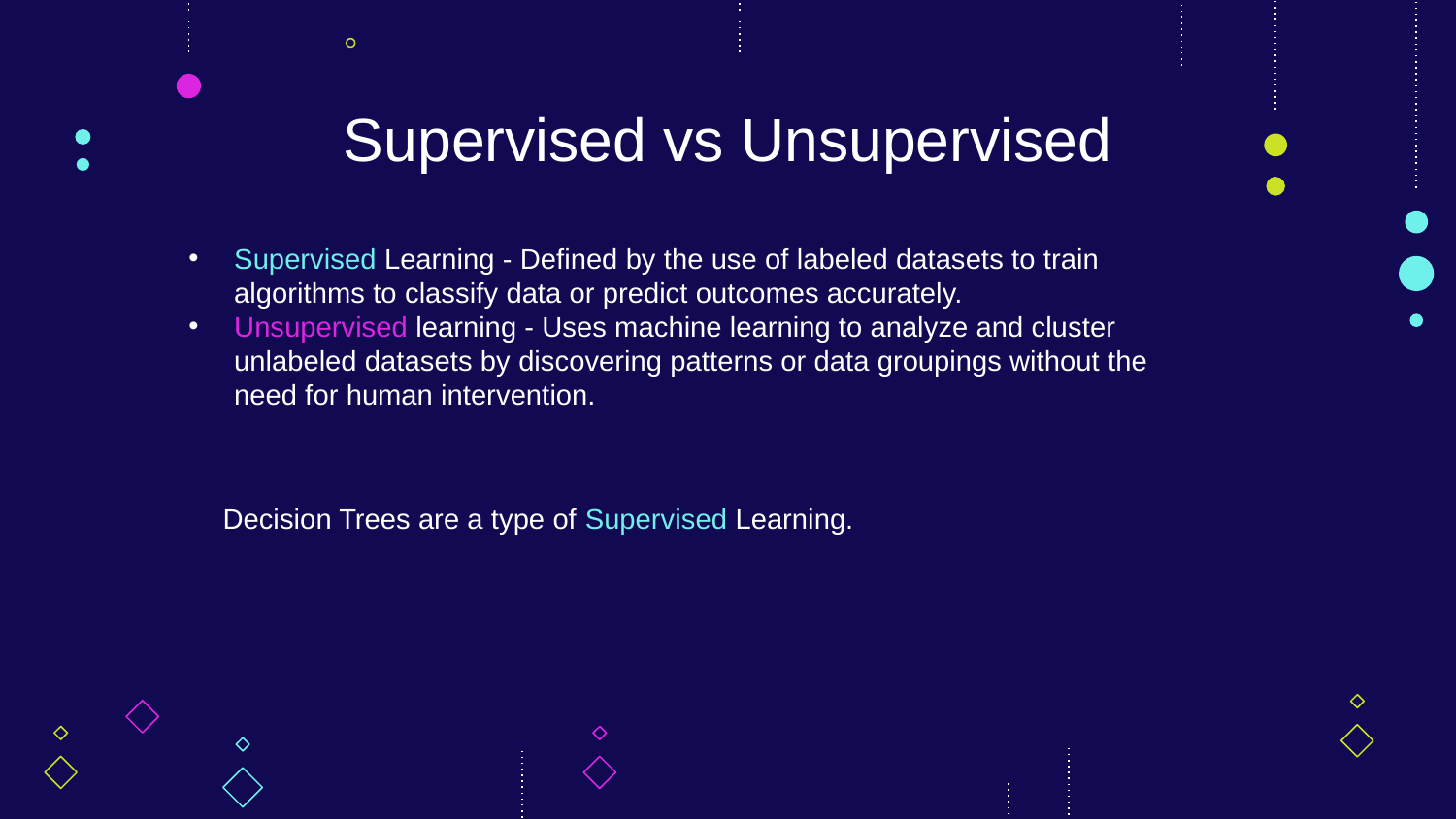

# Supervised vs Unsupervised

Supervised Learning - Defined by the use of labeled datasets to train algorithms to classify data or predict outcomes accurately.
Unsupervised learning - Uses machine learning to analyze and cluster unlabeled datasets by discovering patterns or data groupings without the need for human intervention.
Decision Trees are a type of Supervised Learning.